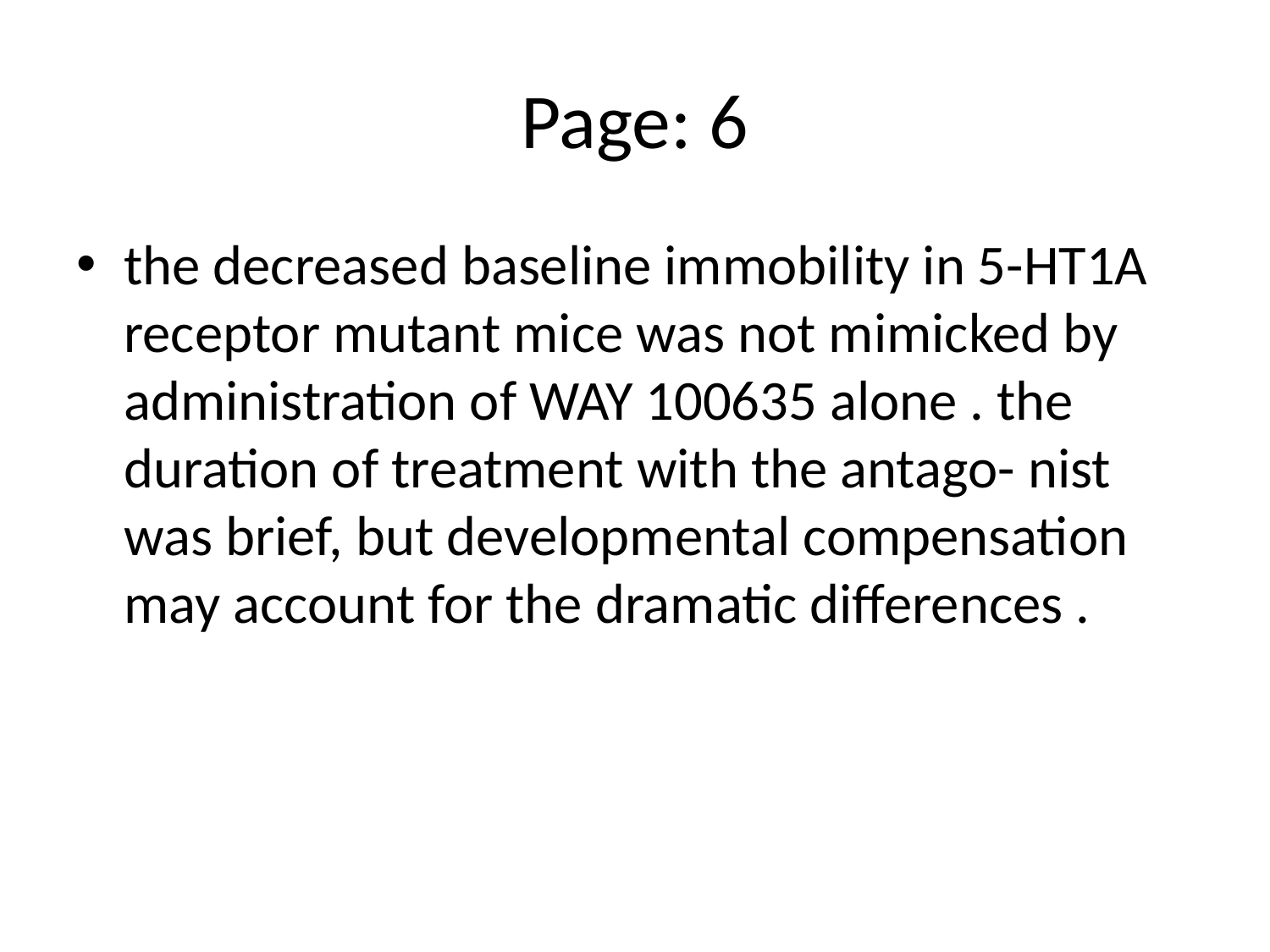

# Page: 6
the decreased baseline immobility in 5-HT1A receptor mutant mice was not mimicked by administration of WAY 100635 alone . the duration of treatment with the antago- nist was brief, but developmental compensation may account for the dramatic differences .